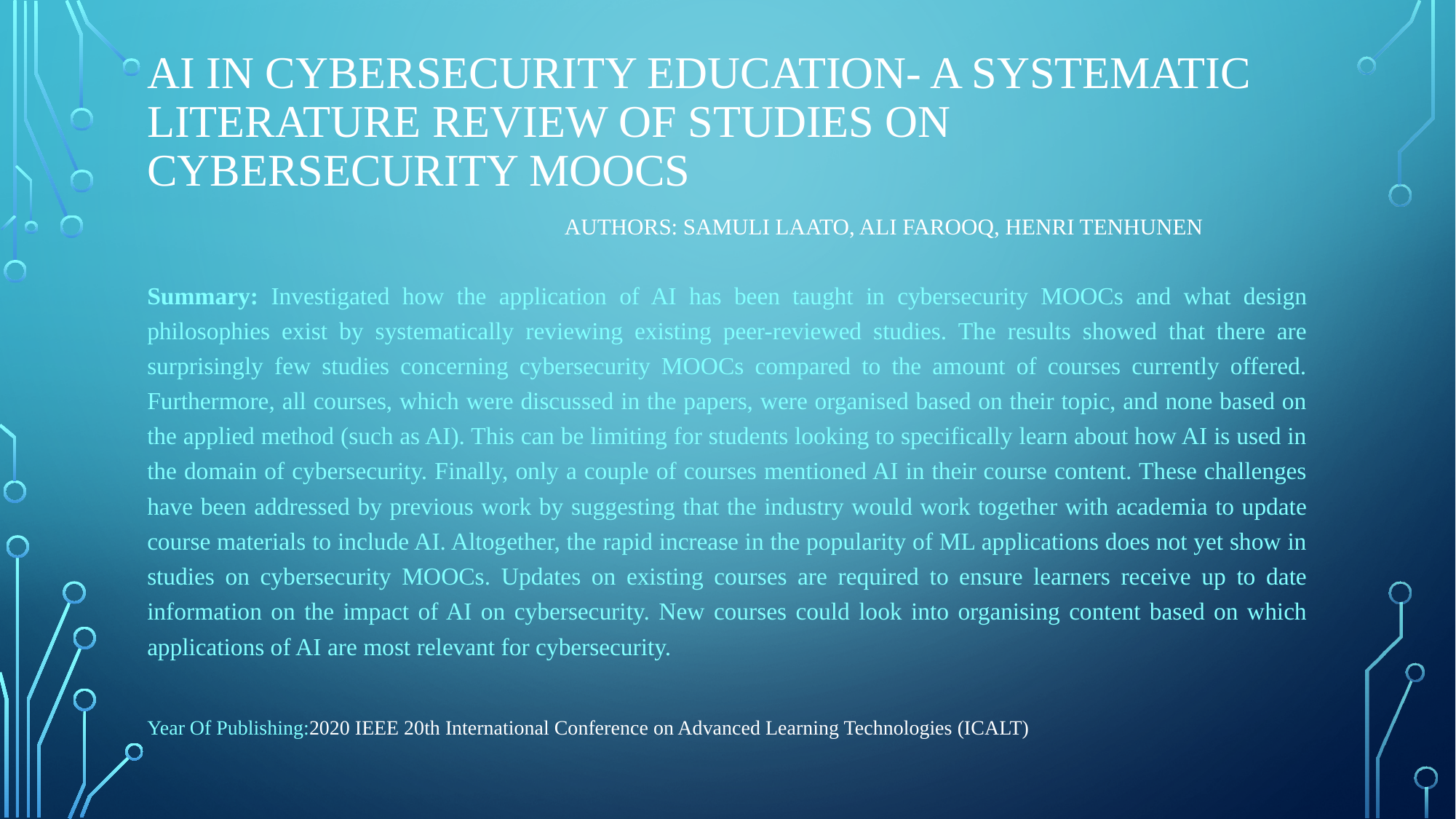

# AI in Cybersecurity Education- A Systematic Literature Review of Studies on Cybersecurity MOOCs Authors: Samuli Laato, Ali Farooq, Henri Tenhunen
Summary: Investigated how the application of AI has been taught in cybersecurity MOOCs and what design philosophies exist by systematically reviewing existing peer-reviewed studies. The results showed that there are surprisingly few studies concerning cybersecurity MOOCs compared to the amount of courses currently offered. Furthermore, all courses, which were discussed in the papers, were organised based on their topic, and none based on the applied method (such as AI). This can be limiting for students looking to specifically learn about how AI is used in the domain of cybersecurity. Finally, only a couple of courses mentioned AI in their course content. These challenges have been addressed by previous work by suggesting that the industry would work together with academia to update course materials to include AI. Altogether, the rapid increase in the popularity of ML applications does not yet show in studies on cybersecurity MOOCs. Updates on existing courses are required to ensure learners receive up to date information on the impact of AI on cybersecurity. New courses could look into organising content based on which applications of AI are most relevant for cybersecurity.

Year Of Publishing:2020 IEEE 20th International Conference on Advanced Learning Technologies (ICALT)